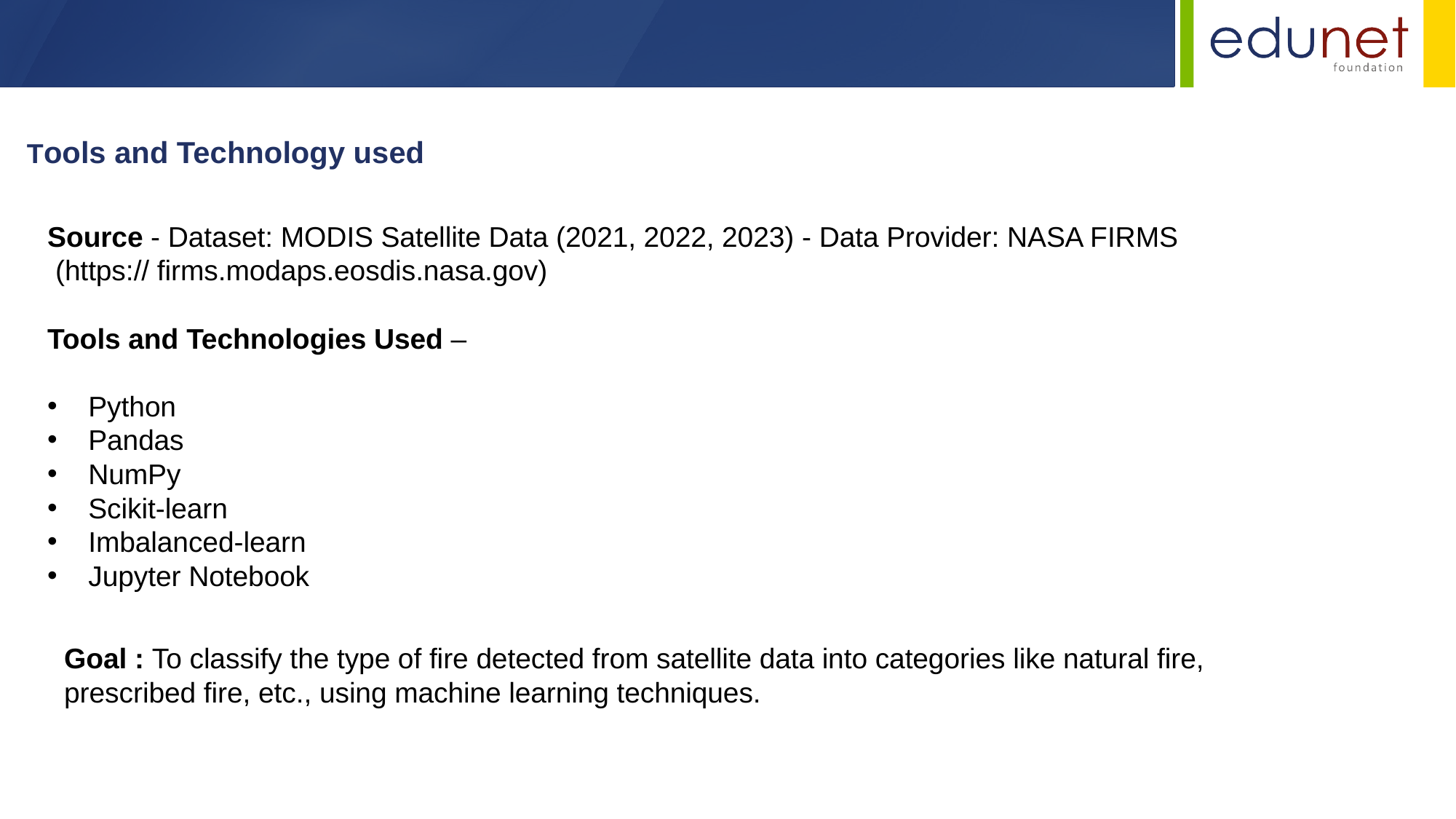

Tools and Technology used
Source - Dataset: MODIS Satellite Data (2021, 2022, 2023) - Data Provider: NASA FIRMS
 (https:// firms.modaps.eosdis.nasa.gov)
Tools and Technologies Used –

Python
Pandas
NumPy
Scikit-learn
Imbalanced-learn
Jupyter Notebook

Goal : To classify the type of fire detected from satellite data into categories like natural fire, prescribed fire, etc., using machine learning techniques.